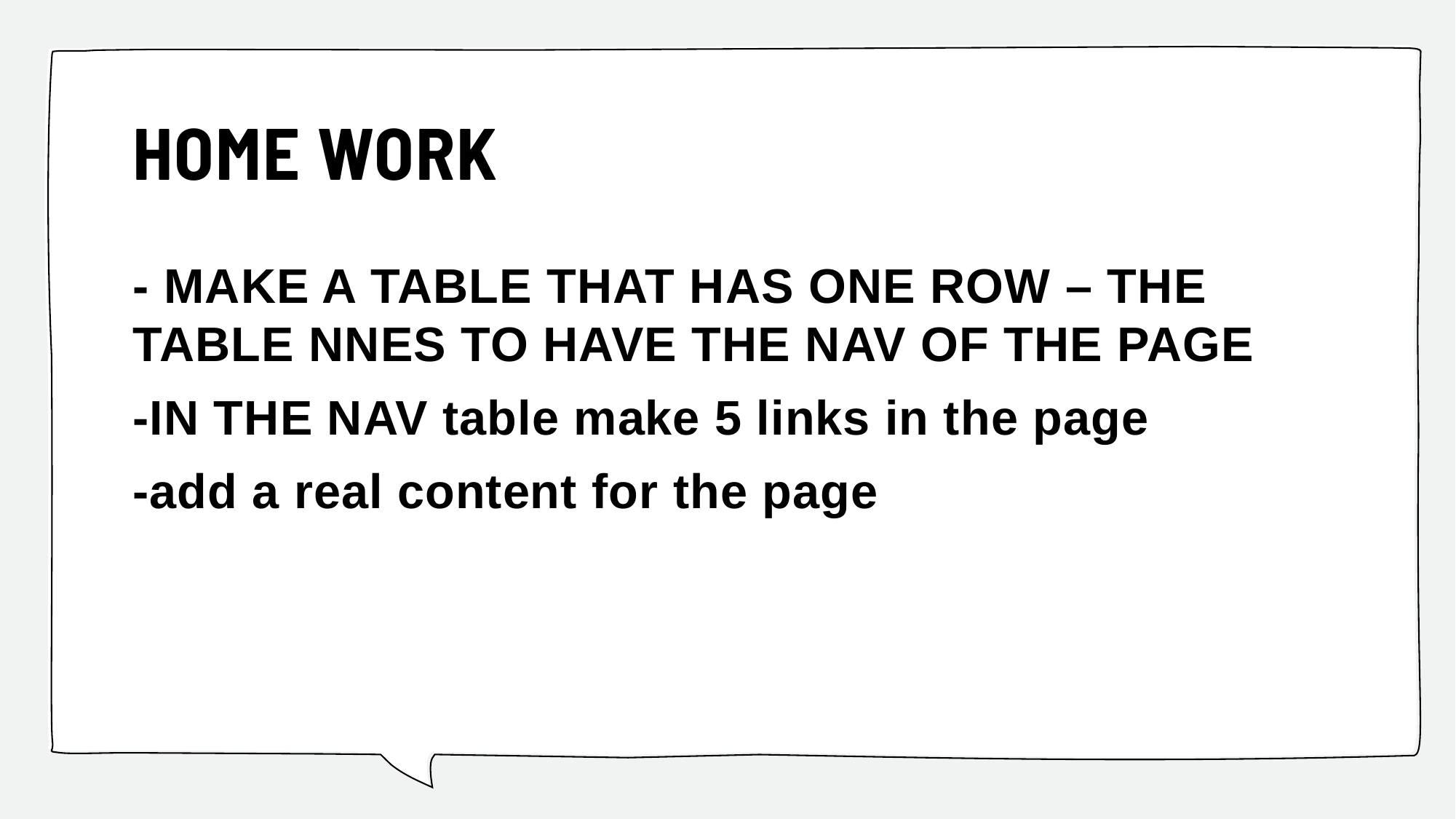

# HOME WORK
- MAKE A TABLE THAT HAS ONE ROW – THE TABLE NNES TO HAVE THE NAV OF THE PAGE
-IN THE NAV table make 5 links in the page
-add a real content for the page